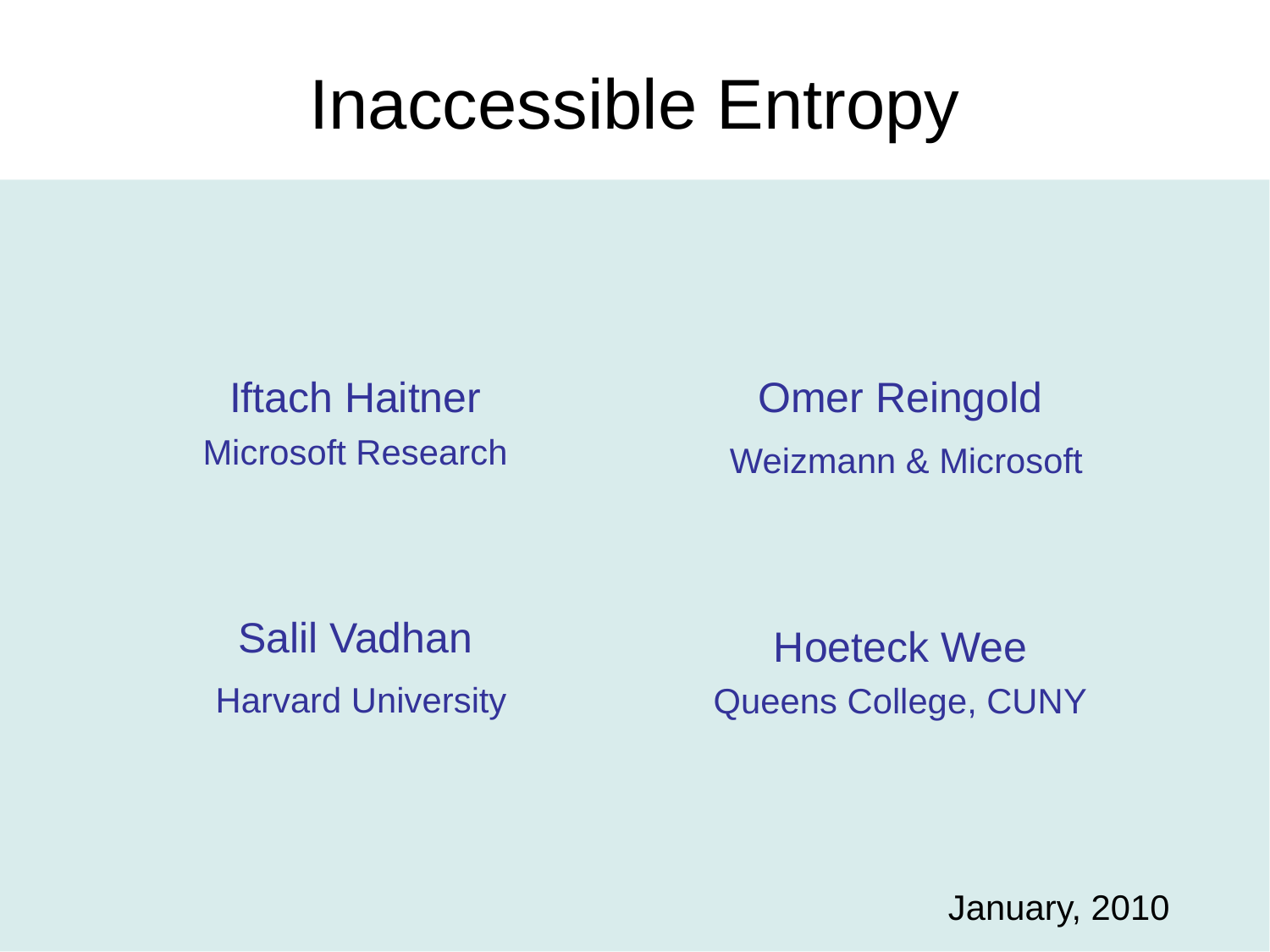

# Inaccessible Entropy
Omer Reingold
 Weizmann & Microsoft

Iftach Haitner
Microsoft Research
Salil Vadhan
 Harvard University
Hoeteck Wee
Queens College, CUNY
January, 2010
TexPoint fonts used in EMF.
Read the TexPoint manual before you delete this box.: AAAA